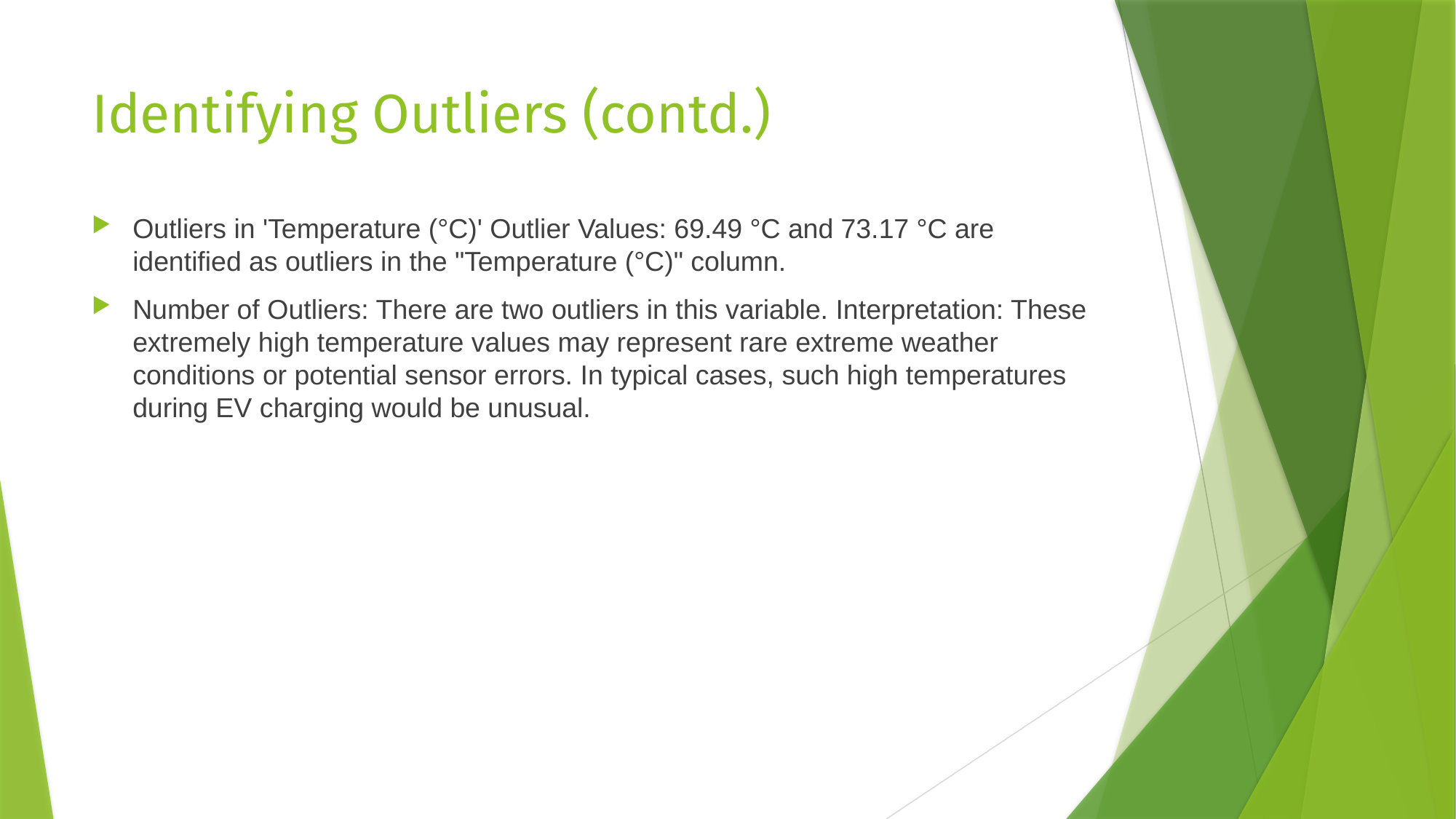

# Identifying Outliers (contd.)
Outliers in 'Temperature (°C)' Outlier Values: 69.49 °C and 73.17 °C are identified as outliers in the "Temperature (°C)" column.
Number of Outliers: There are two outliers in this variable. Interpretation: These extremely high temperature values may represent rare extreme weather conditions or potential sensor errors. In typical cases, such high temperatures during EV charging would be unusual.